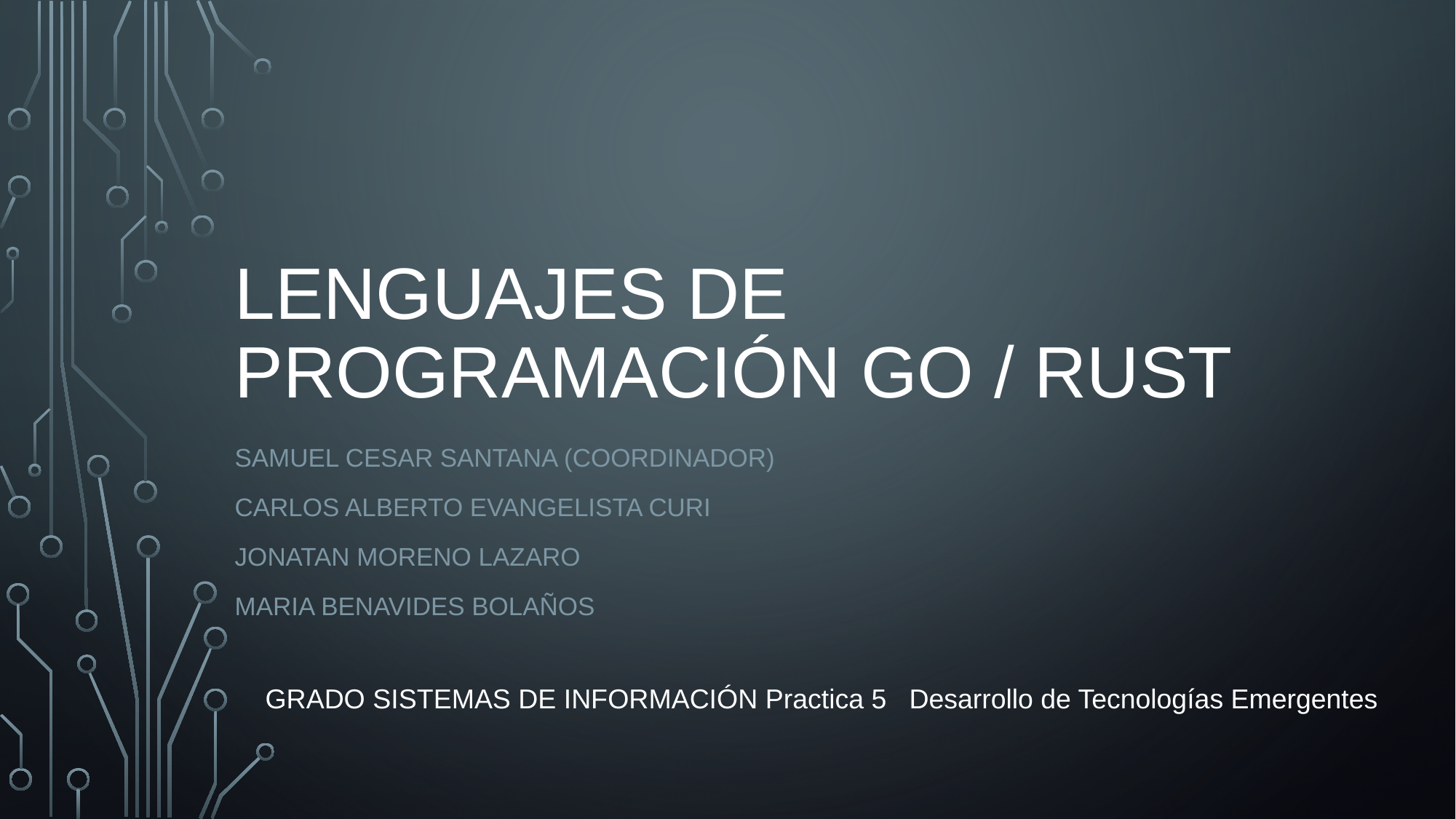

# Lenguajes de programación go / rust
SAMUEL CESAR SANTANA (Coordinador)
CARLOS ALBERTO EVANGELISTA CURI
JONATAN MORENO LAZARO
MARIA BENAVIDES BOLAÑOS

GRADO SISTEMAS DE INFORMACIÓN Practica 5   Desarrollo de Tecnologías Emergentes